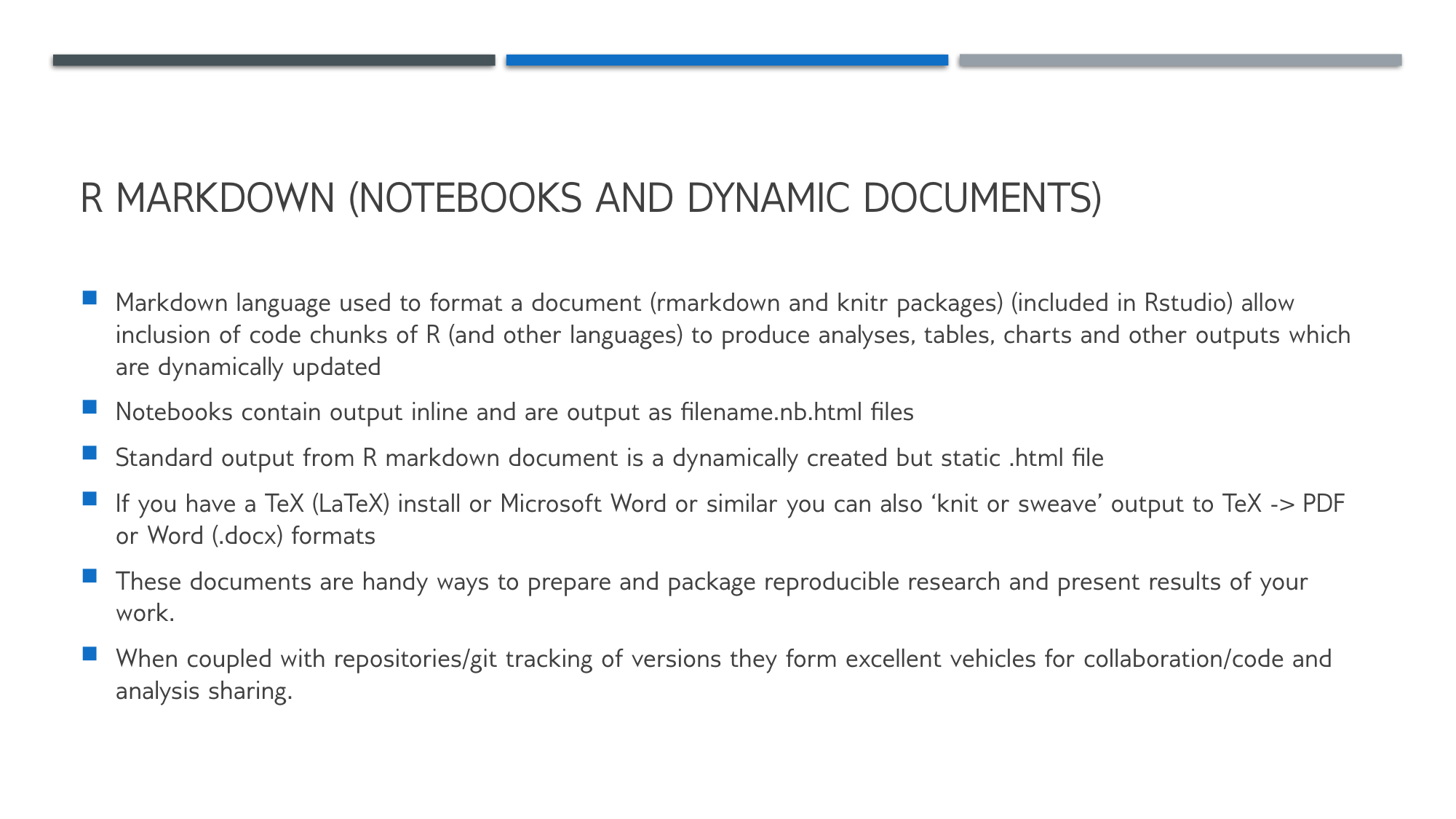

# R Markdown (notebooks and Dynamic Documents)
Markdown language used to format a document (rmarkdown and knitr packages) (included in Rstudio) allow inclusion of code chunks of R (and other languages) to produce analyses, tables, charts and other outputs which are dynamically updated
Notebooks contain output inline and are output as filename.nb.html files
Standard output from R markdown document is a dynamically created but static .html file
If you have a TeX (LaTeX) install or Microsoft Word or similar you can also ‘knit or sweave’ output to TeX -> PDF or Word (.docx) formats
These documents are handy ways to prepare and package reproducible research and present results of your work.
When coupled with repositories/git tracking of versions they form excellent vehicles for collaboration/code and analysis sharing.